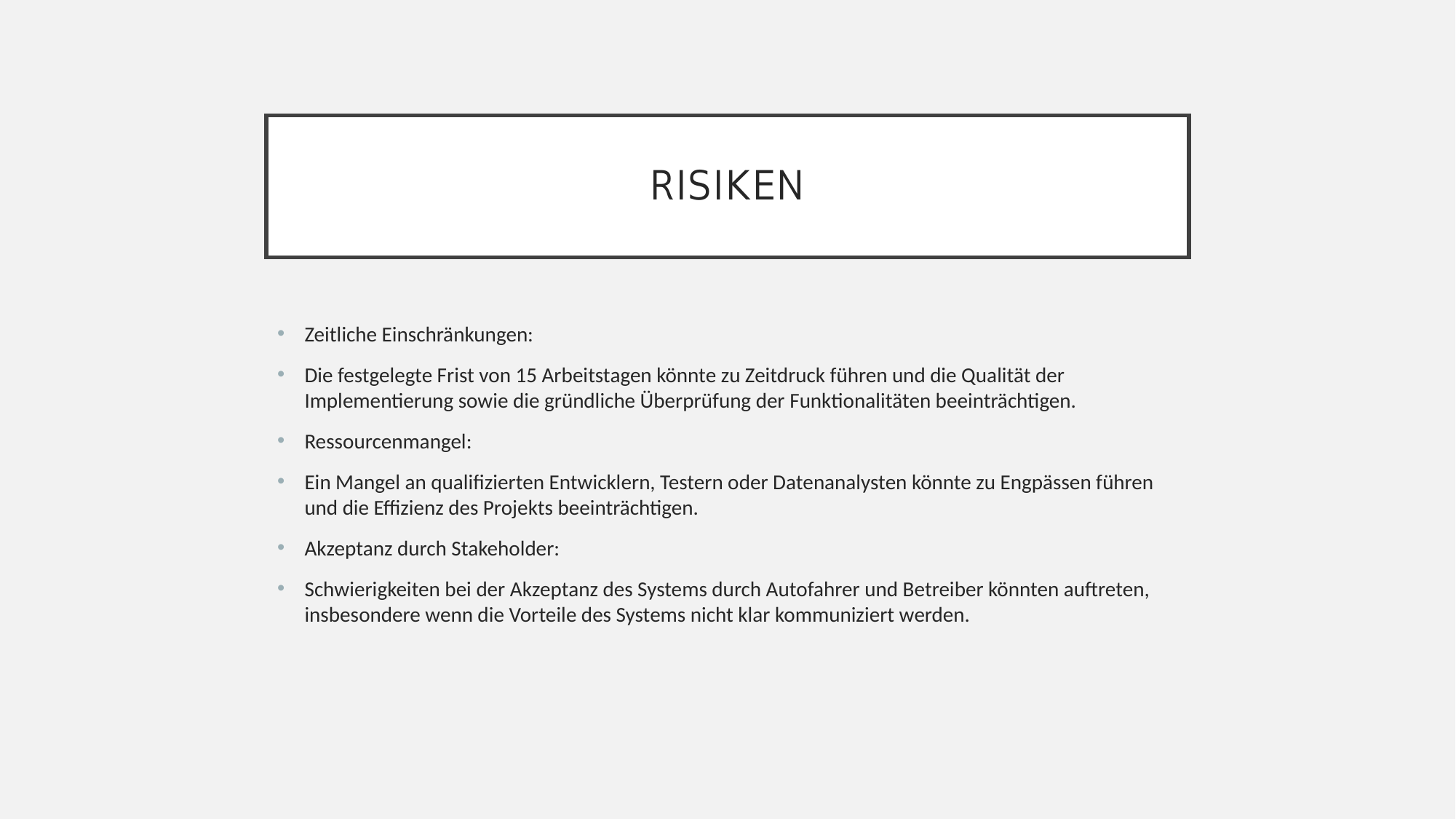

# Risiken
Zeitliche Einschränkungen:
Die festgelegte Frist von 15 Arbeitstagen könnte zu Zeitdruck führen und die Qualität der Implementierung sowie die gründliche Überprüfung der Funktionalitäten beeinträchtigen.
Ressourcenmangel:
Ein Mangel an qualifizierten Entwicklern, Testern oder Datenanalysten könnte zu Engpässen führen und die Effizienz des Projekts beeinträchtigen.
Akzeptanz durch Stakeholder:
Schwierigkeiten bei der Akzeptanz des Systems durch Autofahrer und Betreiber könnten auftreten, insbesondere wenn die Vorteile des Systems nicht klar kommuniziert werden.